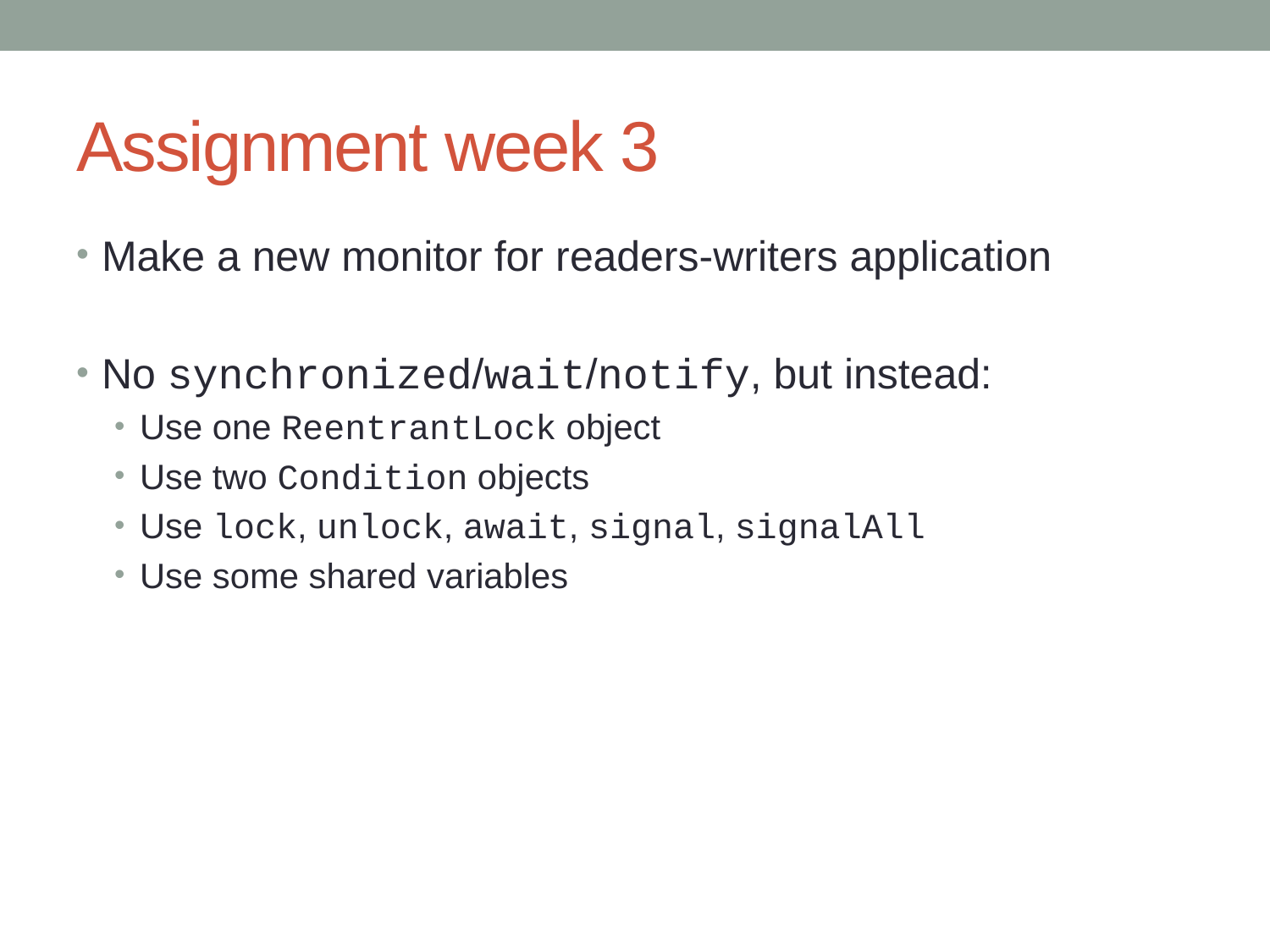

# Assignment week 3
Make a new monitor for readers-writers application

No synchronized/wait/notify, but instead:
Use one ReentrantLock object
Use two Condition objects
Use lock, unlock, await, signal, signalAll
Use some shared variables